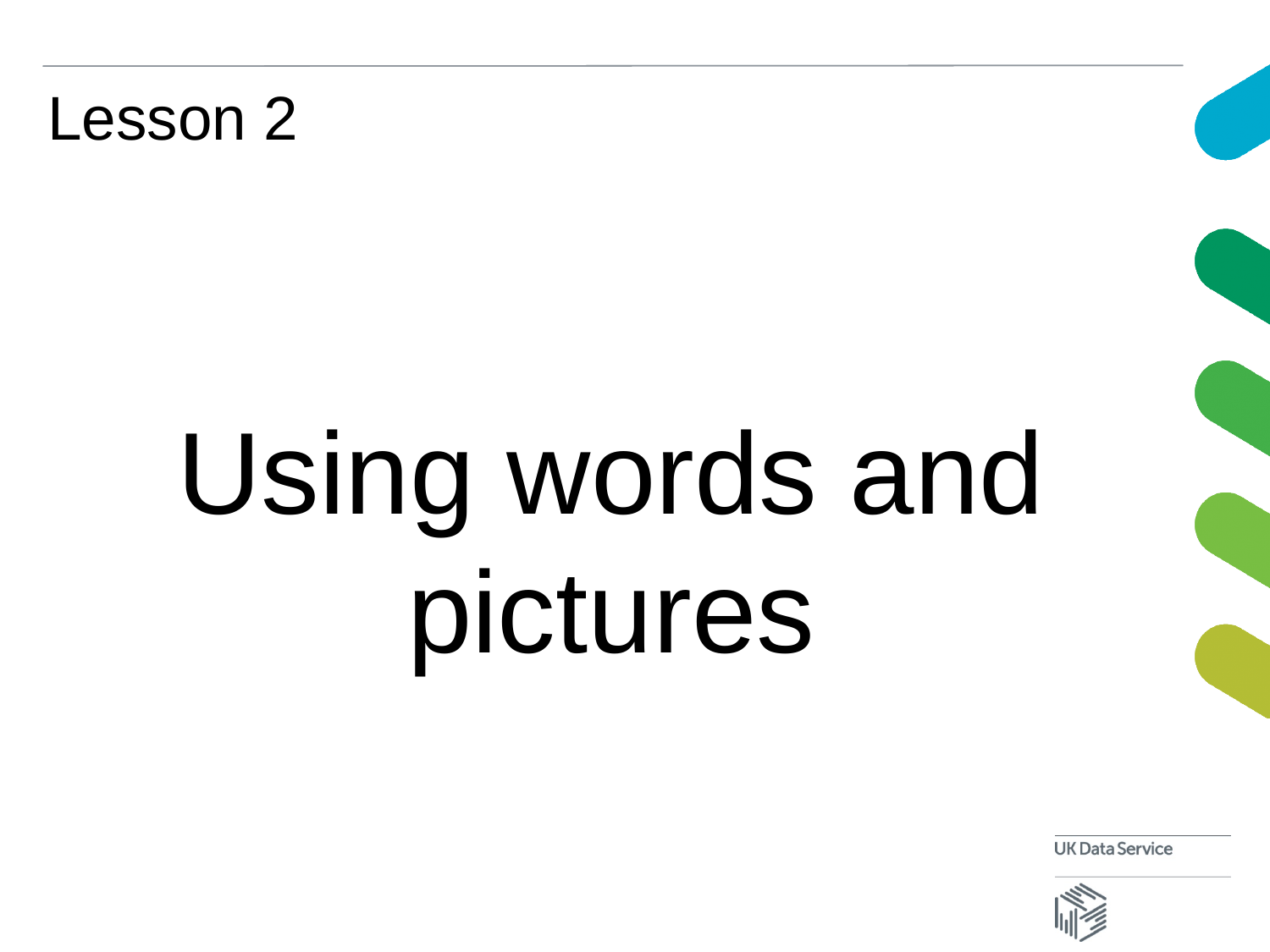

# Lesson 2

Using words and pictures